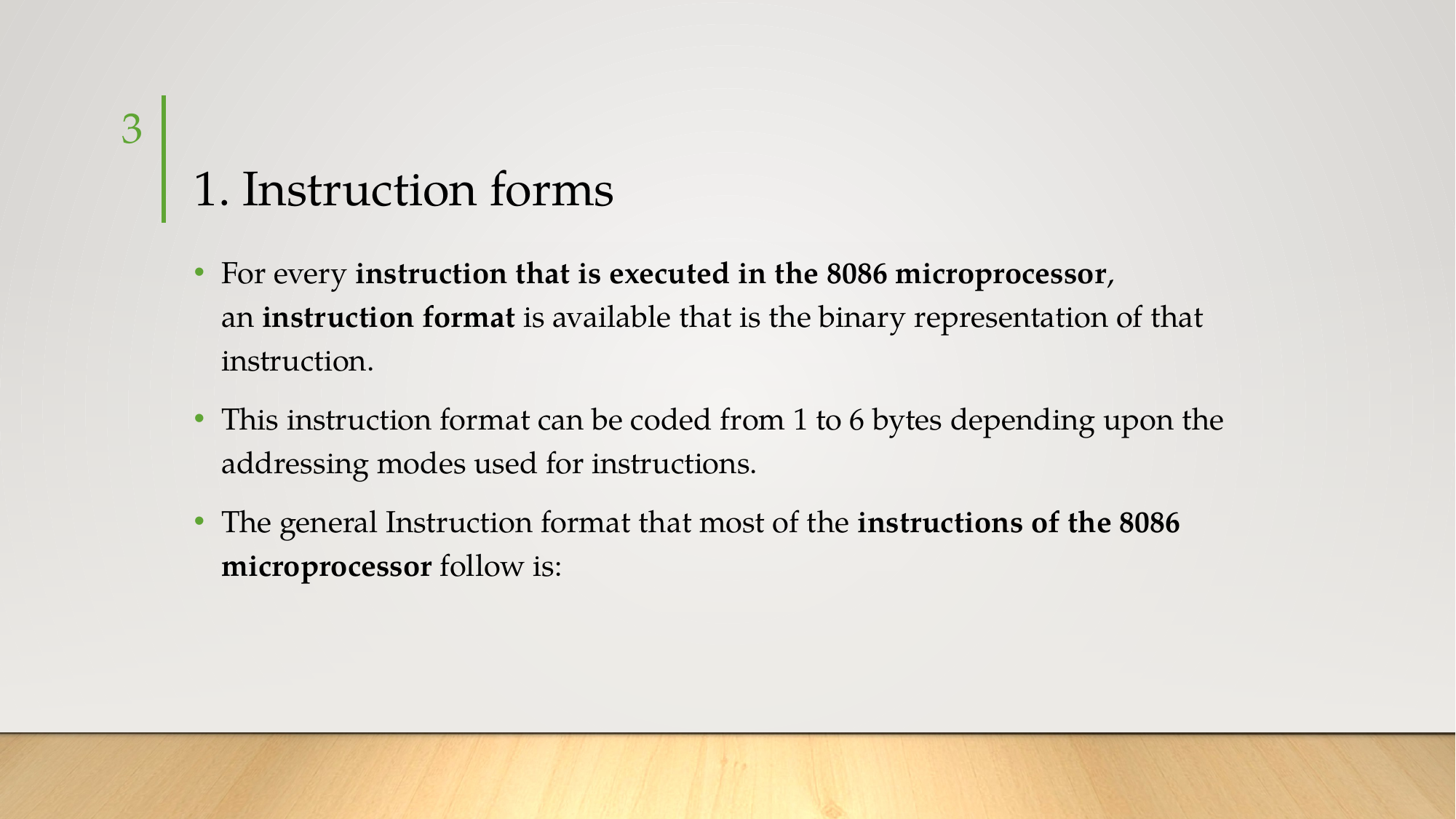

3
# 1. Instruction forms
For every instruction that is executed in the 8086 microprocessor, an instruction format is available that is the binary representation of that instruction.
This instruction format can be coded from 1 to 6 bytes depending upon the addressing modes used for instructions.
The general Instruction format that most of the instructions of the 8086 microprocessor follow is: